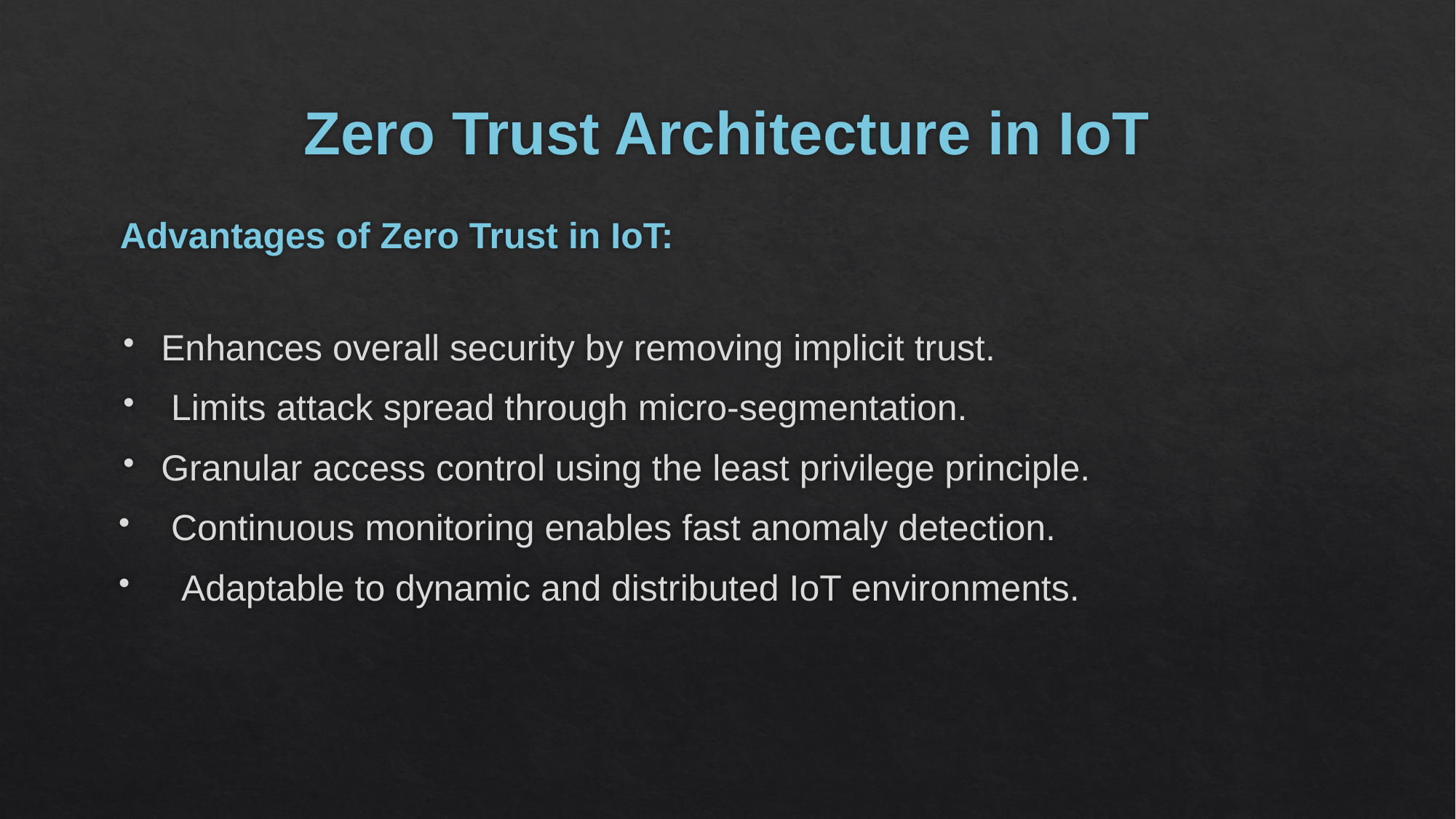

# Zero Trust Architecture in IoT
Advantages of Zero Trust in IoT:

Enhances overall security by removing implicit trust.
 Limits attack spread through micro-segmentation.
Granular access control using the least privilege principle.
 Continuous monitoring enables fast anomaly detection.
  Adaptable to dynamic and distributed IoT environments.